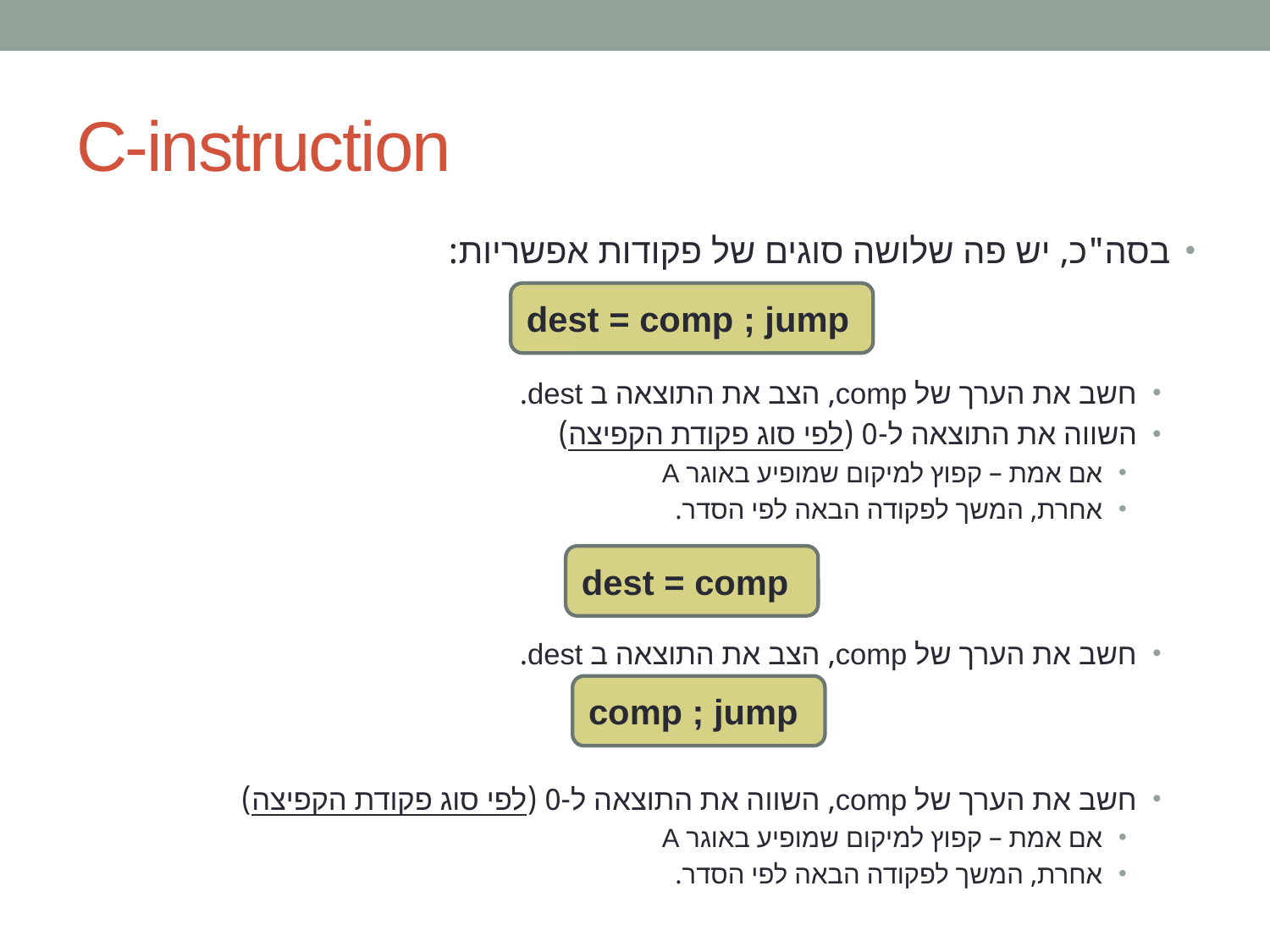

# C-instruction
בסה"כ, יש פה שלושה סוגים של פקודות אפשריות:

חשב את הערך של comp, הצב את התוצאה ב dest.
השווה את התוצאה ל-0 (לפי סוג פקודת הקפיצה)
אם אמת – קפוץ למיקום שמופיע באוגר A
אחרת, המשך לפקודה הבאה לפי הסדר.

חשב את הערך של comp, הצב את התוצאה ב dest.

חשב את הערך של comp, השווה את התוצאה ל-0 (לפי סוג פקודת הקפיצה)
אם אמת – קפוץ למיקום שמופיע באוגר A
אחרת, המשך לפקודה הבאה לפי הסדר.

dest = comp ; jump
dest = comp
comp ; jump